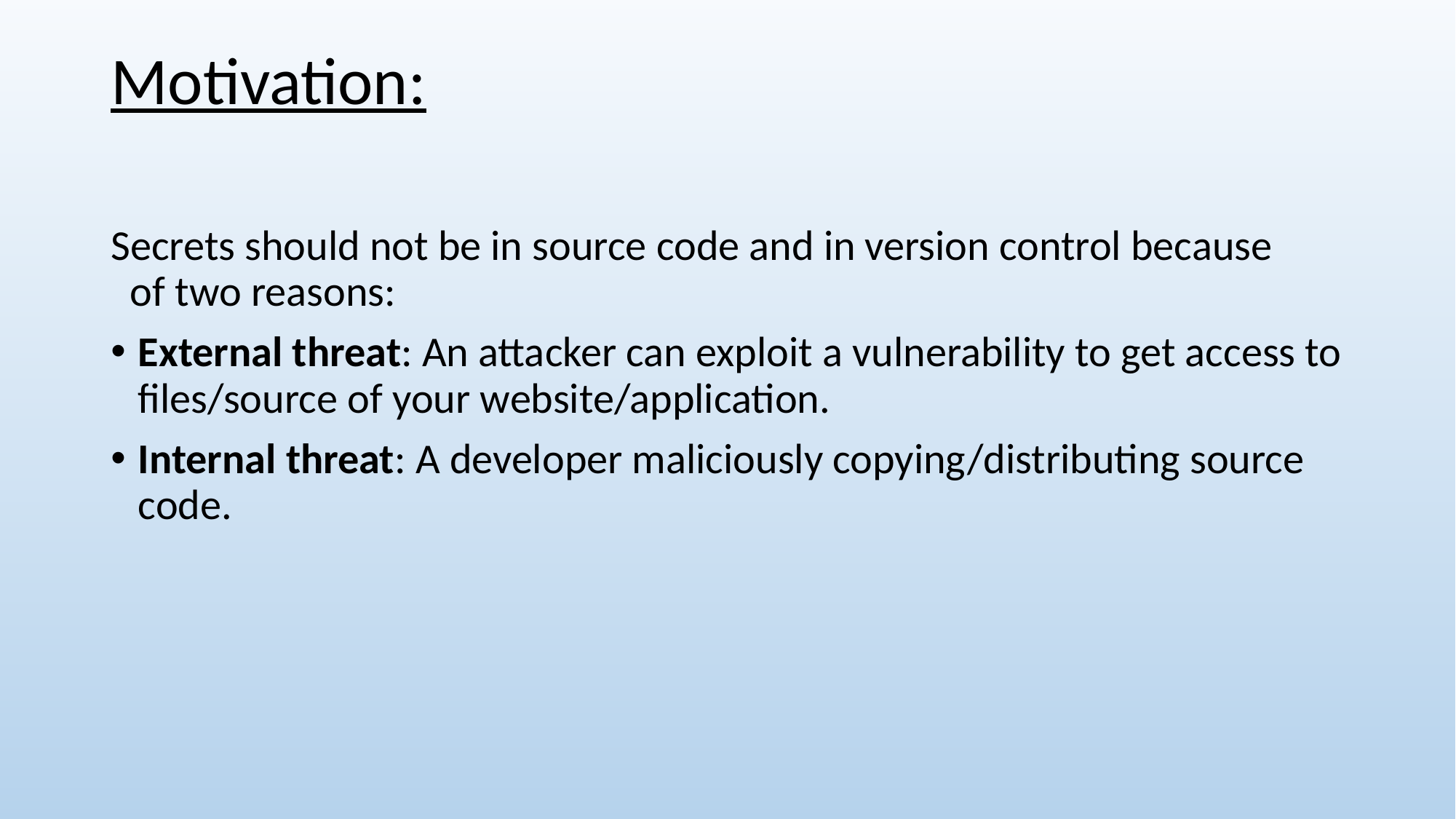

# Motivation:
Secrets should not be in source code and in version control because          of two reasons:
External threat: An attacker can exploit a vulnerability to get access to files/source of your website/application.
Internal threat: A developer maliciously copying/distributing source code.